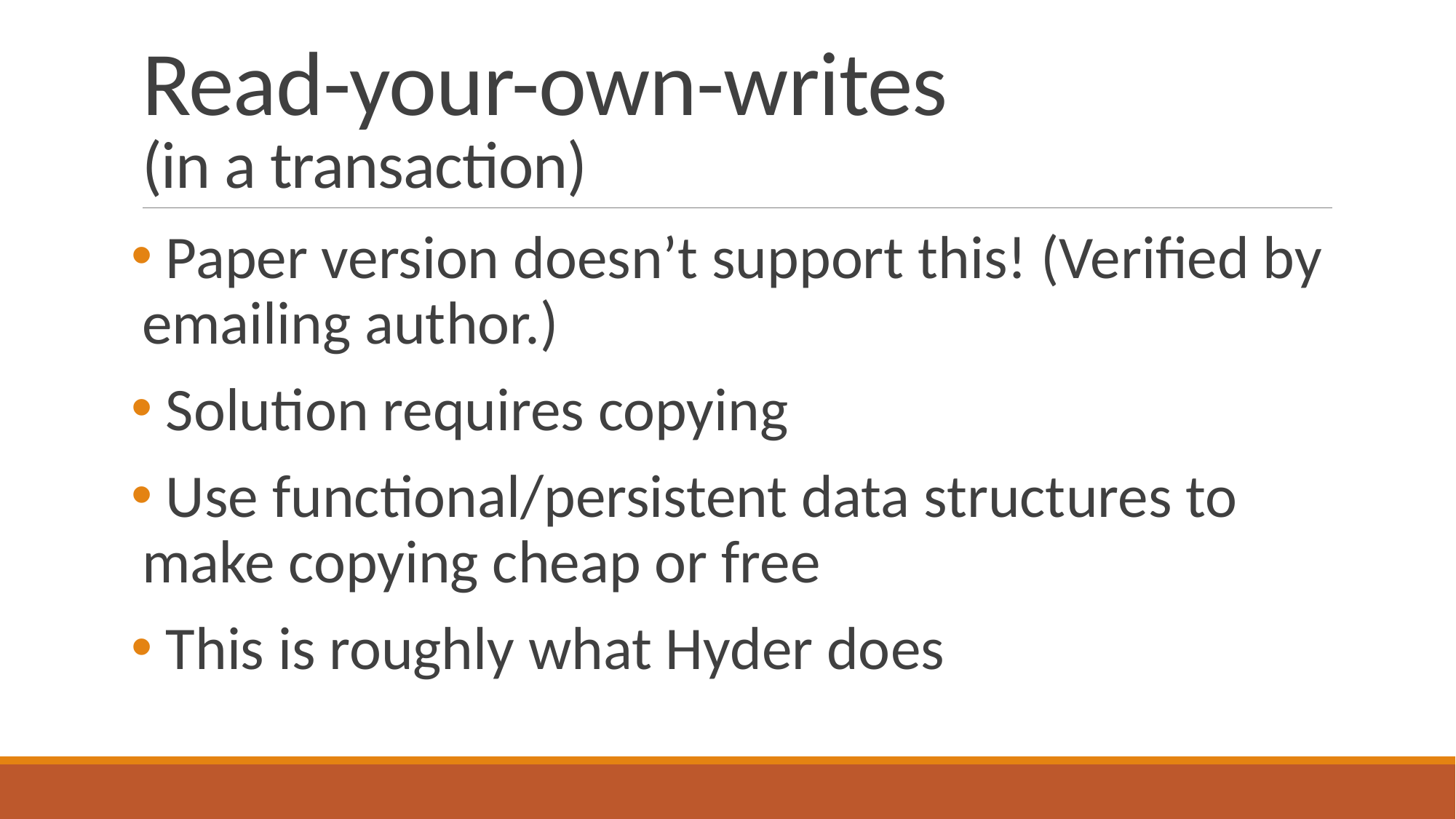

# Read-your-own-writes (in a transaction)
 Paper version doesn’t support this! (Verified by emailing author.)
 Solution requires copying
 Use functional/persistent data structures to make copying cheap or free
 This is roughly what Hyder does